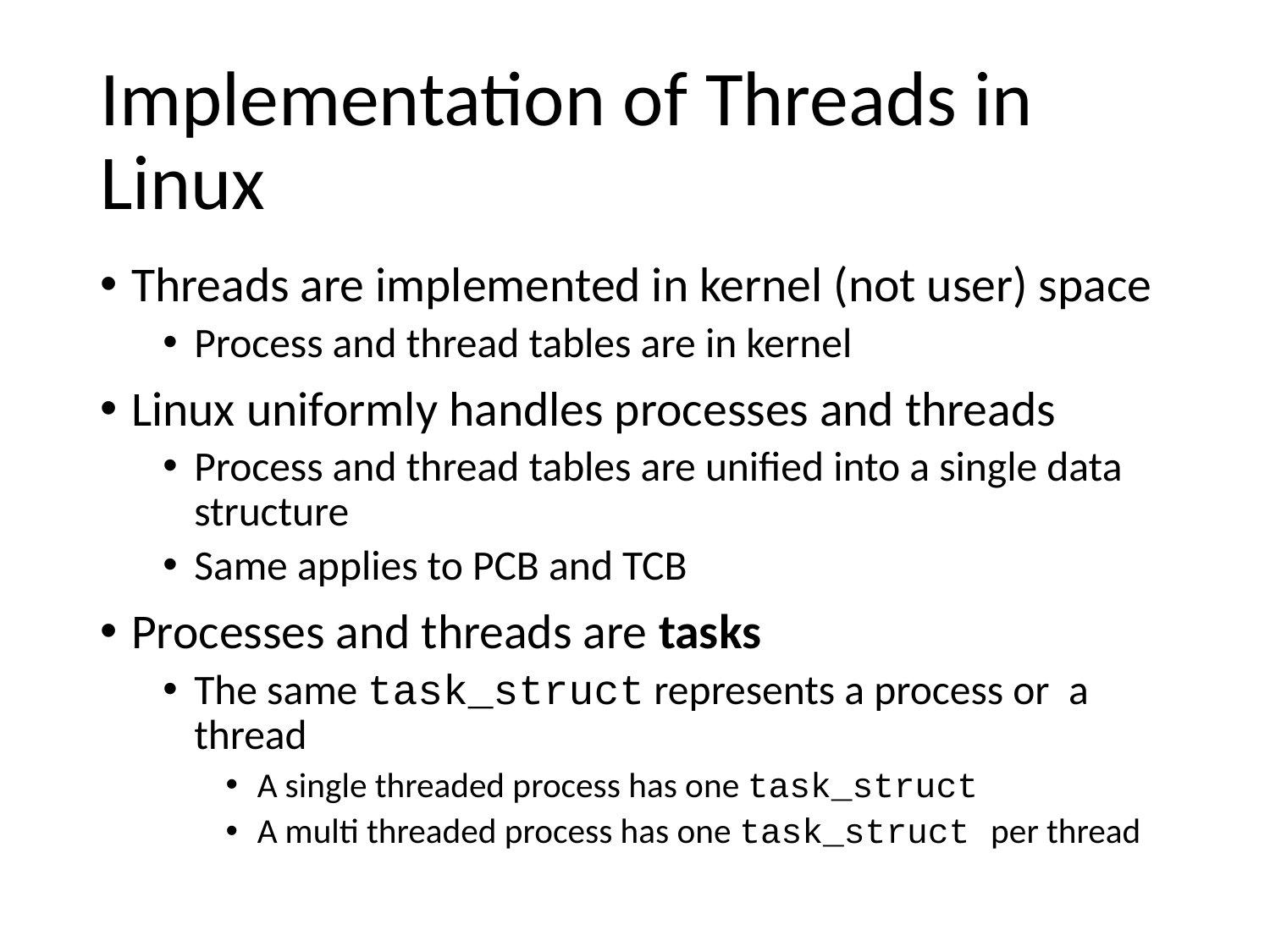

# Implementation of Threads in Linux
Threads are implemented in kernel (not user) space
Process and thread tables are in kernel
Linux uniformly handles processes and threads
Process and thread tables are unified into a single data structure
Same applies to PCB and TCB
Processes and threads are tasks
The same task_struct represents a process or  a thread
A single threaded process has one task_struct
A multi threaded process has one task_struct per thread